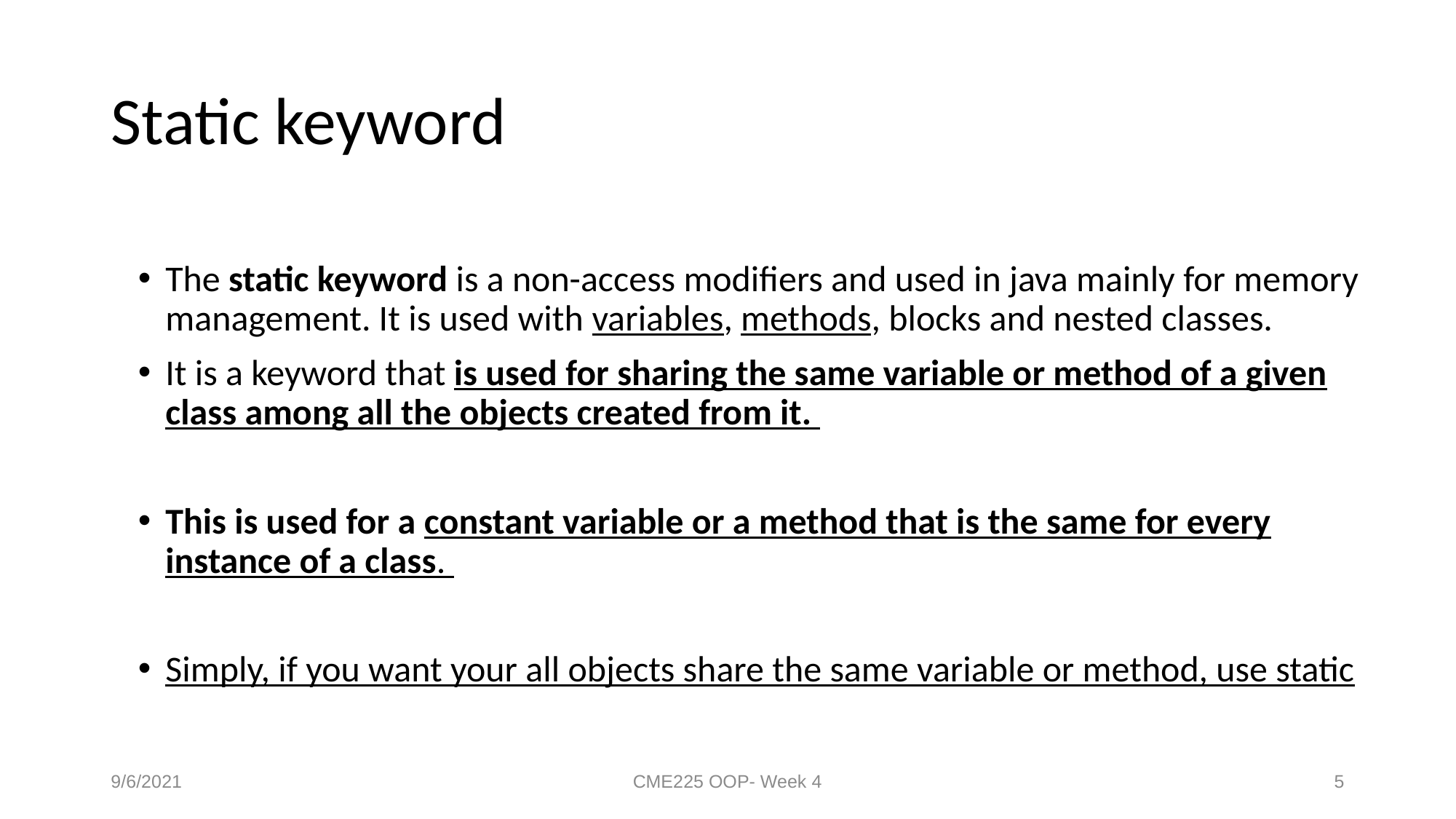

# Static keyword
The static keyword is a non-access modifiers and used in java mainly for memory management. It is used with variables, methods, blocks and nested classes.
It is a keyword that is used for sharing the same variable or method of a given class among all the objects created from it.

This is used for a constant variable or a method that is the same for every instance of a class.

Simply, if you want your all objects share the same variable or method, use static
9/6/2021
CME225 OOP- Week 4
5